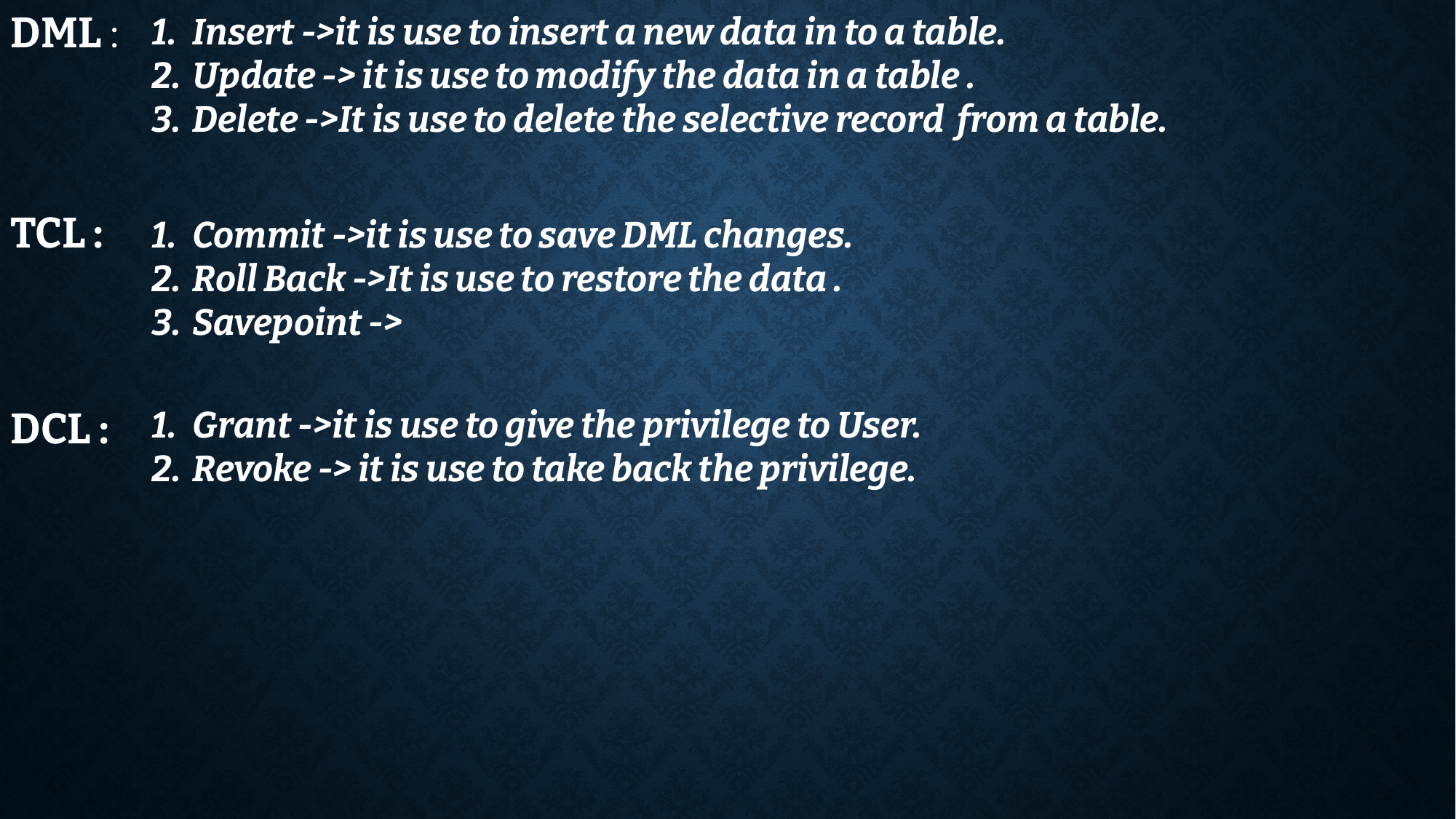

DML :
Insert ->it is use to insert a new data in to a table.
Update -> it is use to modify the data in a table .
Delete ->It is use to delete the selective record  from a table.
TCL :
Commit ->it is use to save DML changes.
Roll Back ->It is use to restore the data .
Savepoint ->
DCL :
Grant ->it is use to give the privilege to User.
Revoke -> it is use to take back the privilege.